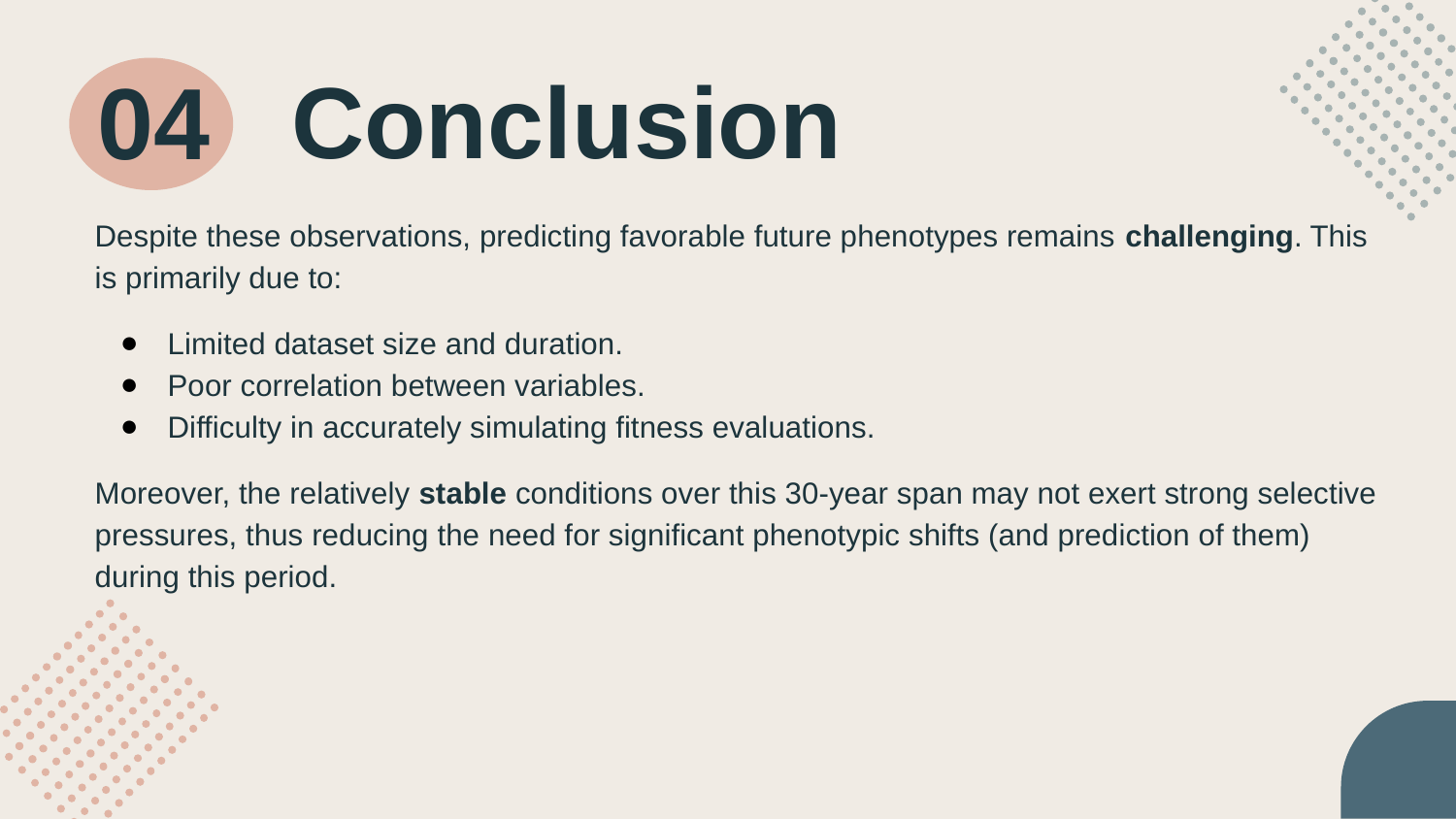

04
Conclusion
Despite these observations, predicting favorable future phenotypes remains challenging. This is primarily due to:
Limited dataset size and duration.
Poor correlation between variables.
Difficulty in accurately simulating fitness evaluations.
Moreover, the relatively stable conditions over this 30-year span may not exert strong selective pressures, thus reducing the need for significant phenotypic shifts (and prediction of them) during this period.